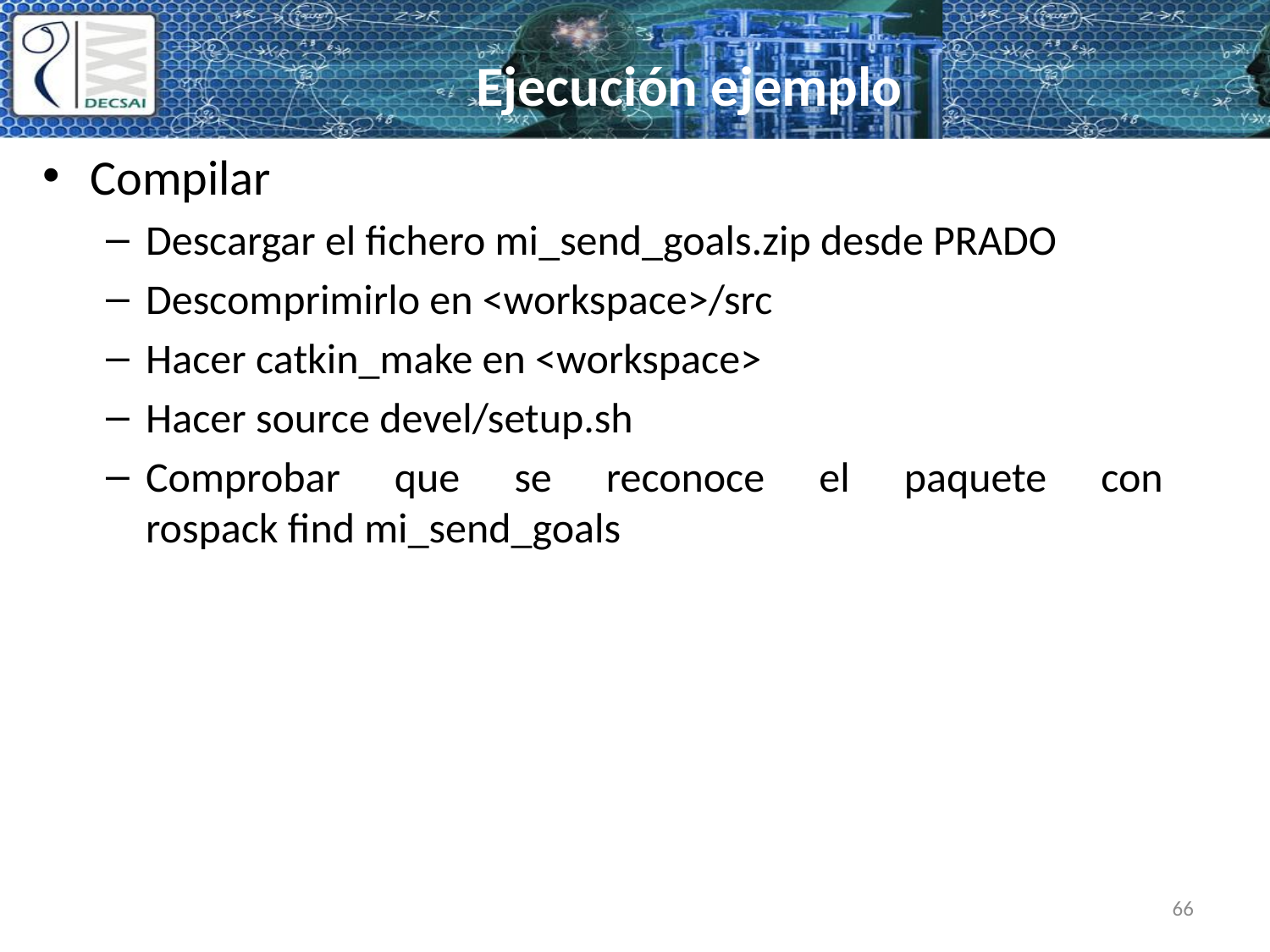

# Ejecución ejemplo
Compilar
Descargar el fichero mi_send_goals.zip desde PRADO
Descomprimirlo en <workspace>/src
Hacer catkin_make en <workspace>
Hacer source devel/setup.sh
Comprobar que se reconoce el paquete con
rospack find mi_send_goals

66